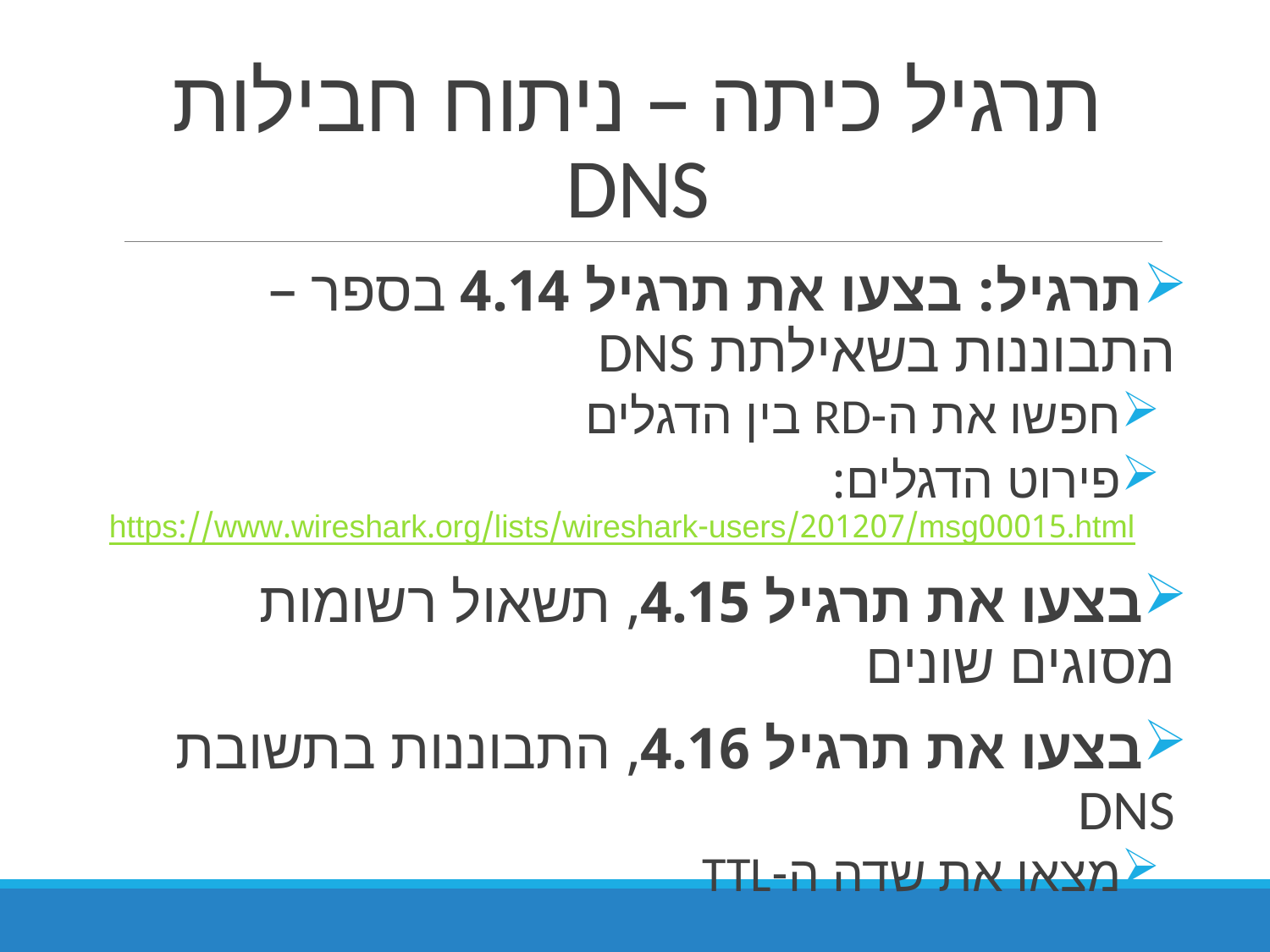

# תרגיל כיתה – ניתוח חבילות DNS
תרגיל: בצעו את תרגיל 4.14 בספר – התבוננות בשאילתת DNS
חפשו את ה-RD בין הדגלים
פירוט הדגלים: https://www.wireshark.org/lists/wireshark-users/201207/msg00015.html
בצעו את תרגיל 4.15, תשאול רשומות מסוגים שונים
בצעו את תרגיל 4.16, התבוננות בתשובת DNS
מצאו את שדה ה-TTL